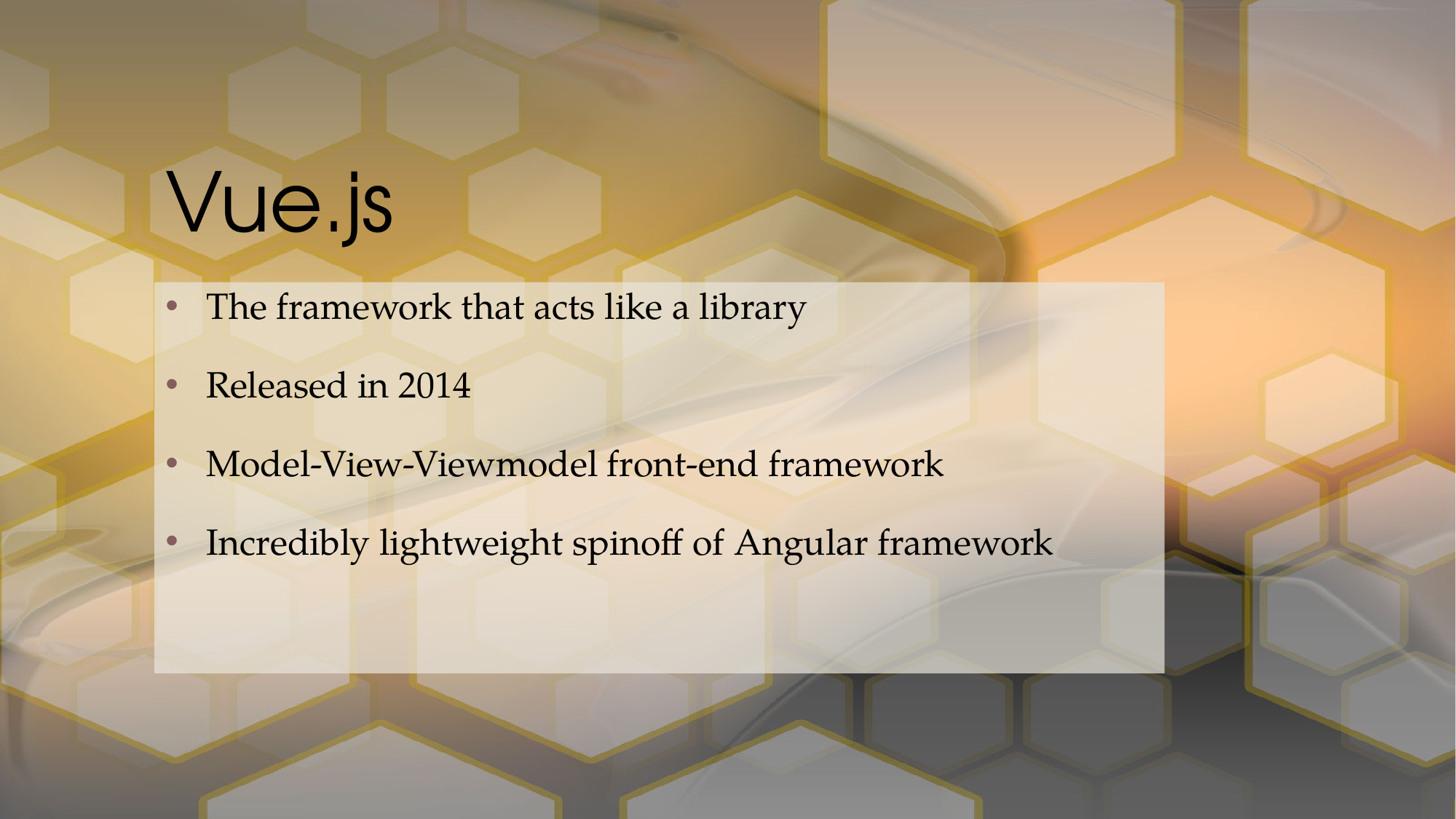

# Vue.js
The framework that acts like a library

Released in 2014

Model-View-Viewmodel front-end framework

Incredibly lightweight spinoff of Angular framework